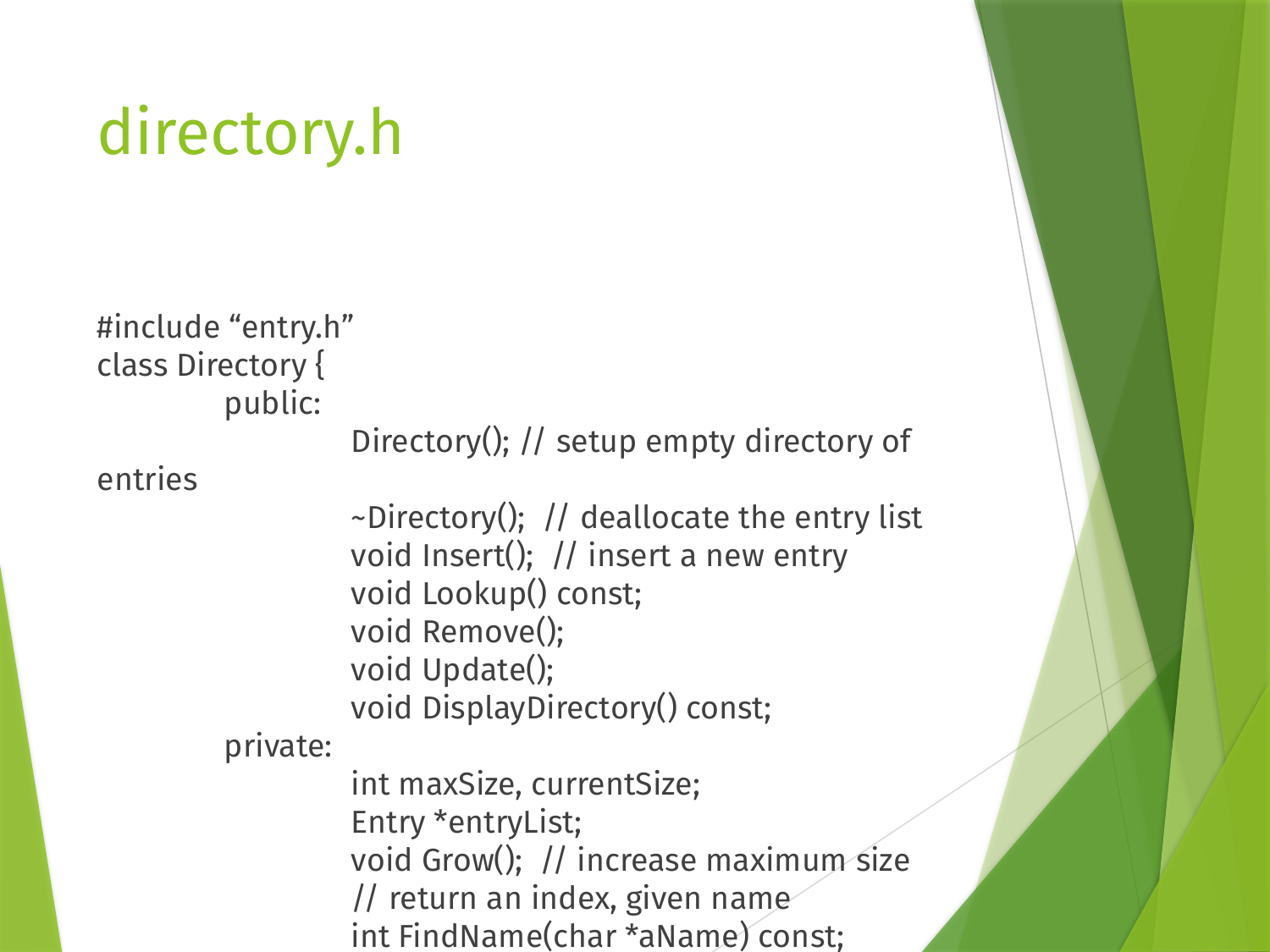

# directory.h
#include “entry.h”
class Directory {
	public:
		Directory(); // setup empty directory of entries
		~Directory();  // deallocate the entry list
		void Insert();  // insert a new entry
		void Lookup() const;
		void Remove();
		void Update();
		void DisplayDirectory() const;
	private:
		int maxSize, currentSize;
		Entry *entryList;
		void Grow();  // increase maximum size
		// return an index, given name
		int FindName(char *aName) const;
};